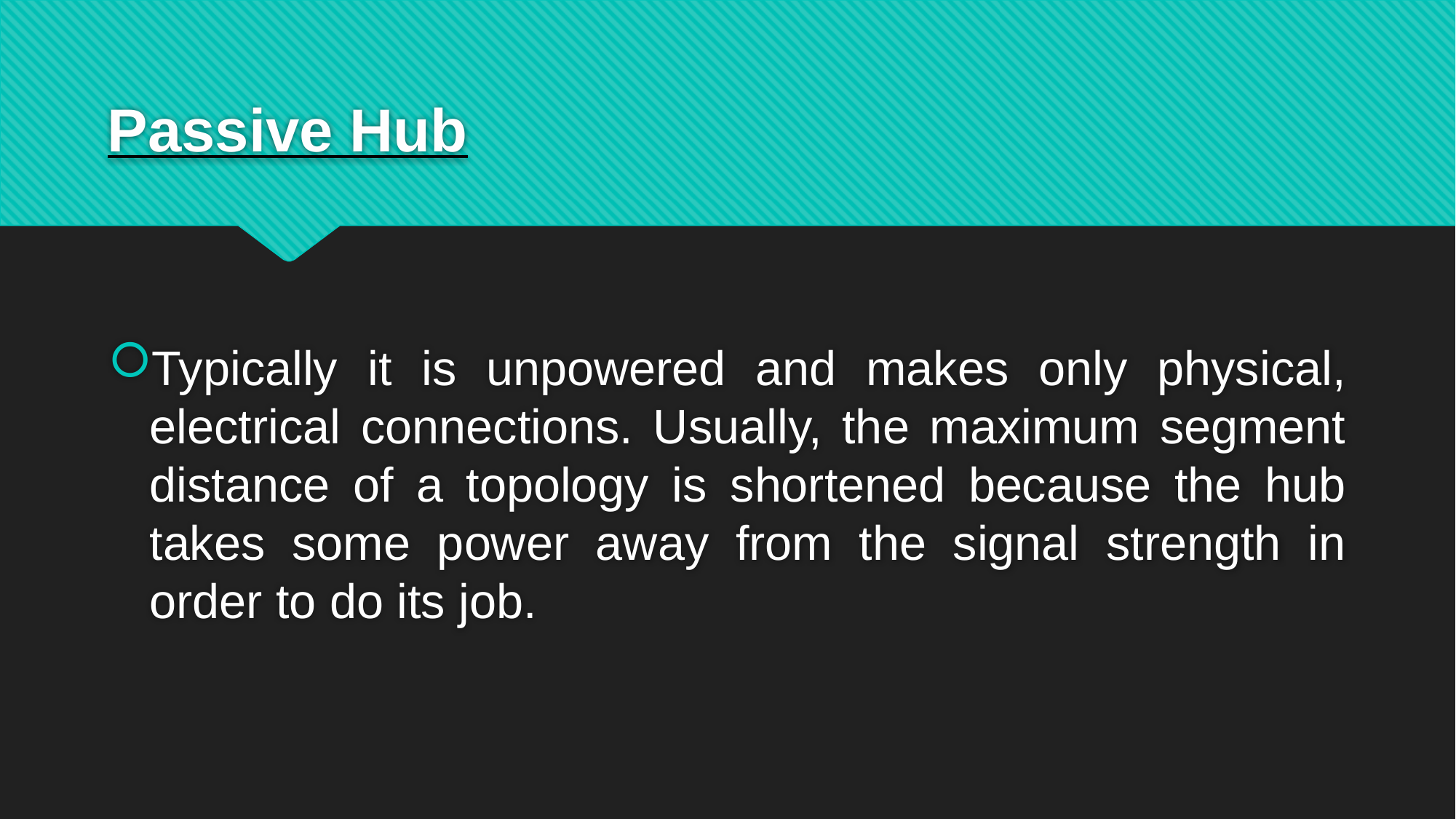

# Passive Hub
Typically it is unpowered and makes only physical, electrical connections. Usually, the maximum segment distance of a topology is shortened because the hub takes some power away from the signal strength in order to do its job.